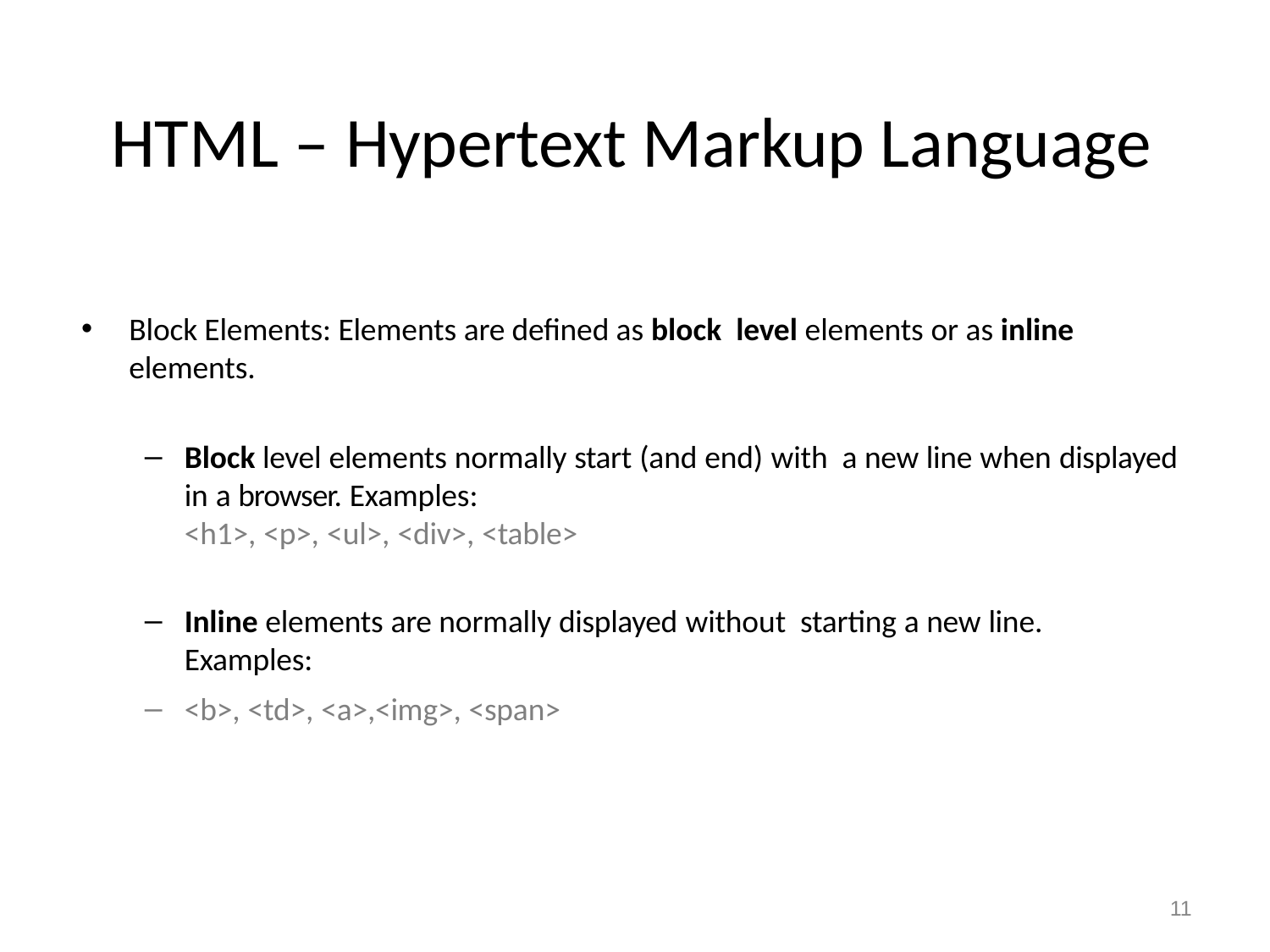

# HTML – Hypertext Markup Language
Block Elements: Elements are defined as block  level elements or as inline elements.

Block level elements normally start (and end) with  a new line when displayed in a browser. Examples:
<h1>, <p>, <ul>, <div>, <table>

Inline elements are normally displayed without  starting a new line. Examples:
<b>, <td>, <a>,<img>, <span>
11